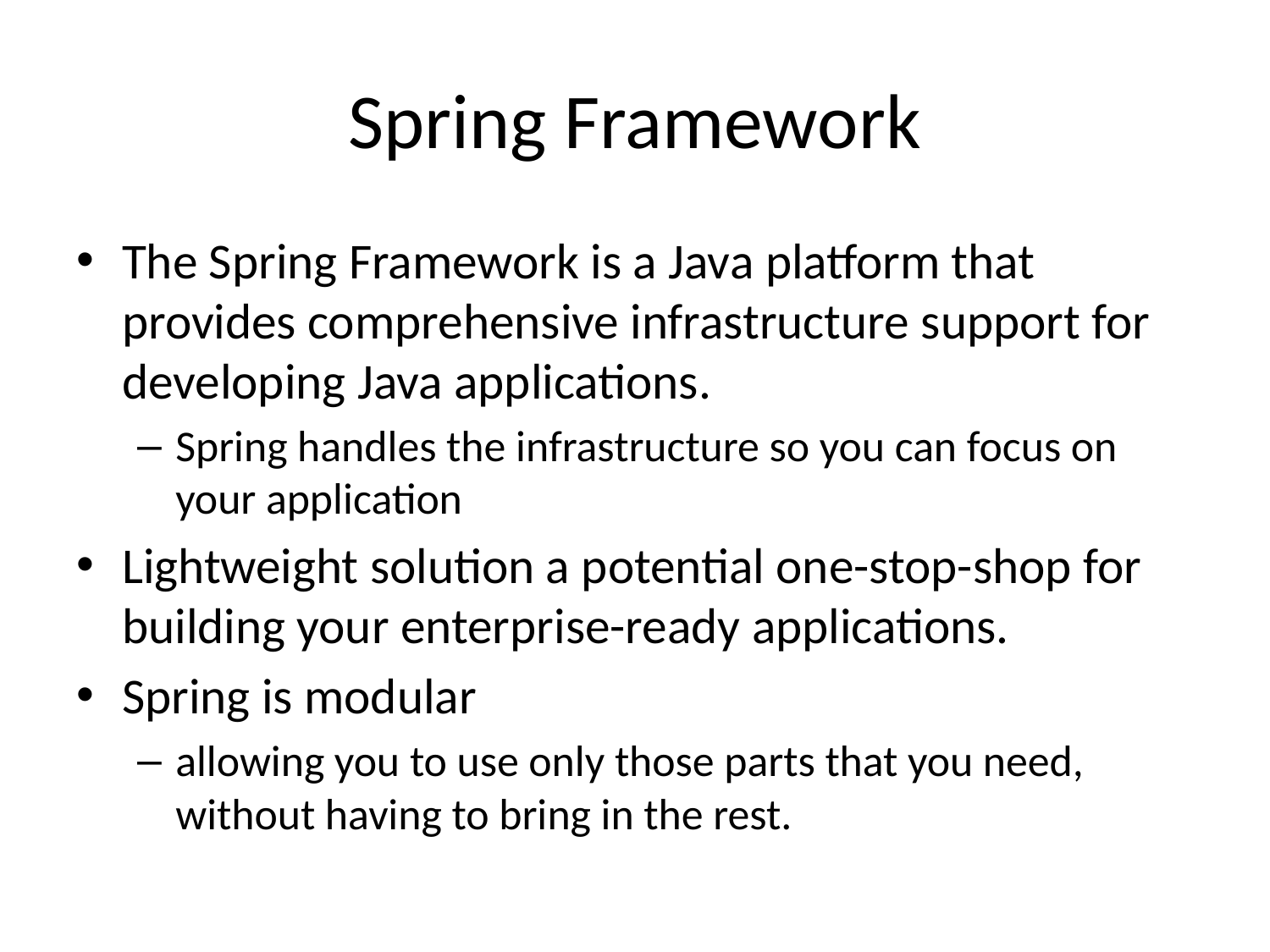

# Spring Framework
The Spring Framework is a Java platform that provides comprehensive infrastructure support for developing Java applications.
Spring handles the infrastructure so you can focus on your application
Lightweight solution a potential one-stop-shop for building your enterprise-ready applications.
Spring is modular
allowing you to use only those parts that you need, without having to bring in the rest.